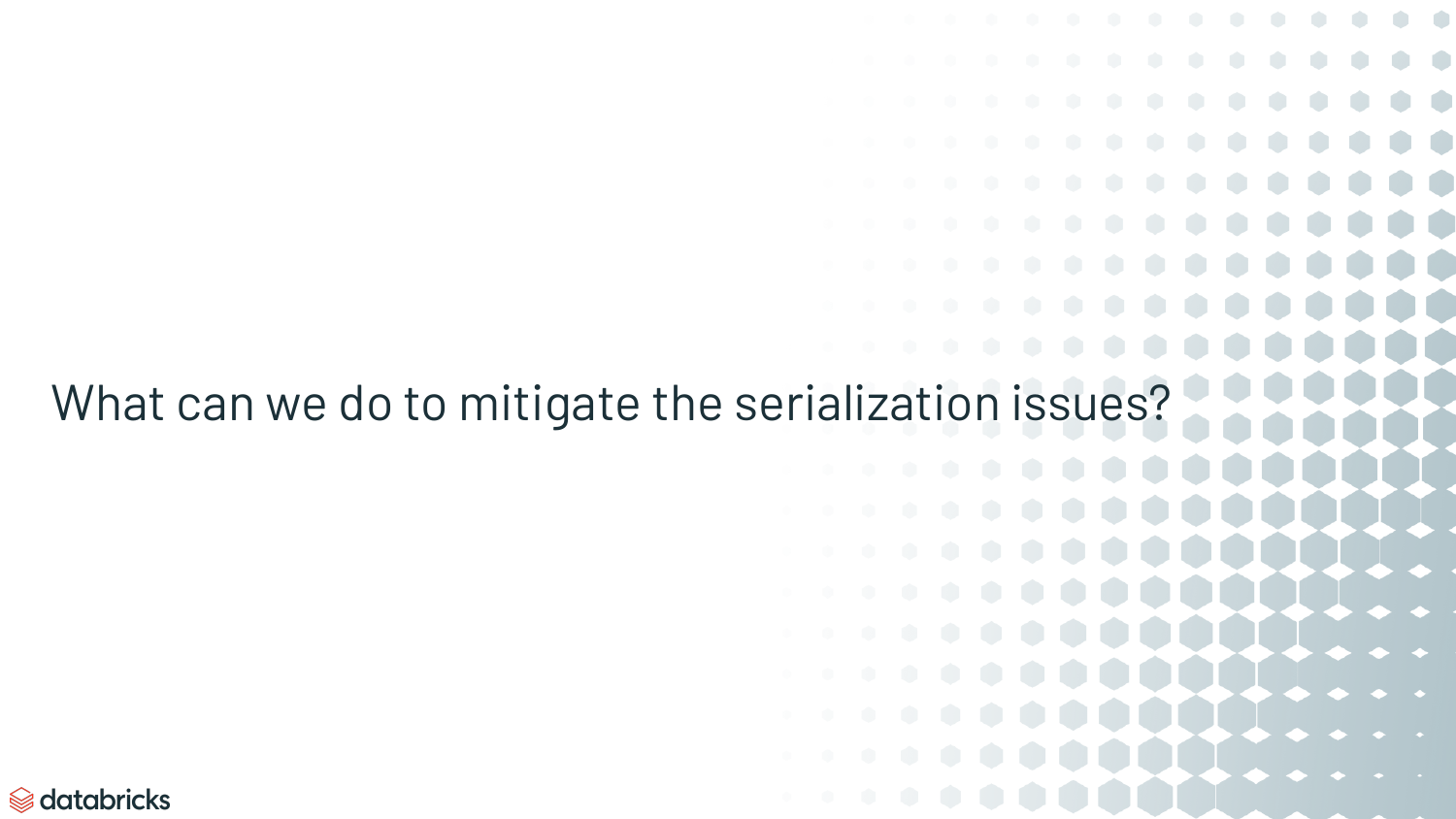

What can we do to mitigate the serialization issues?